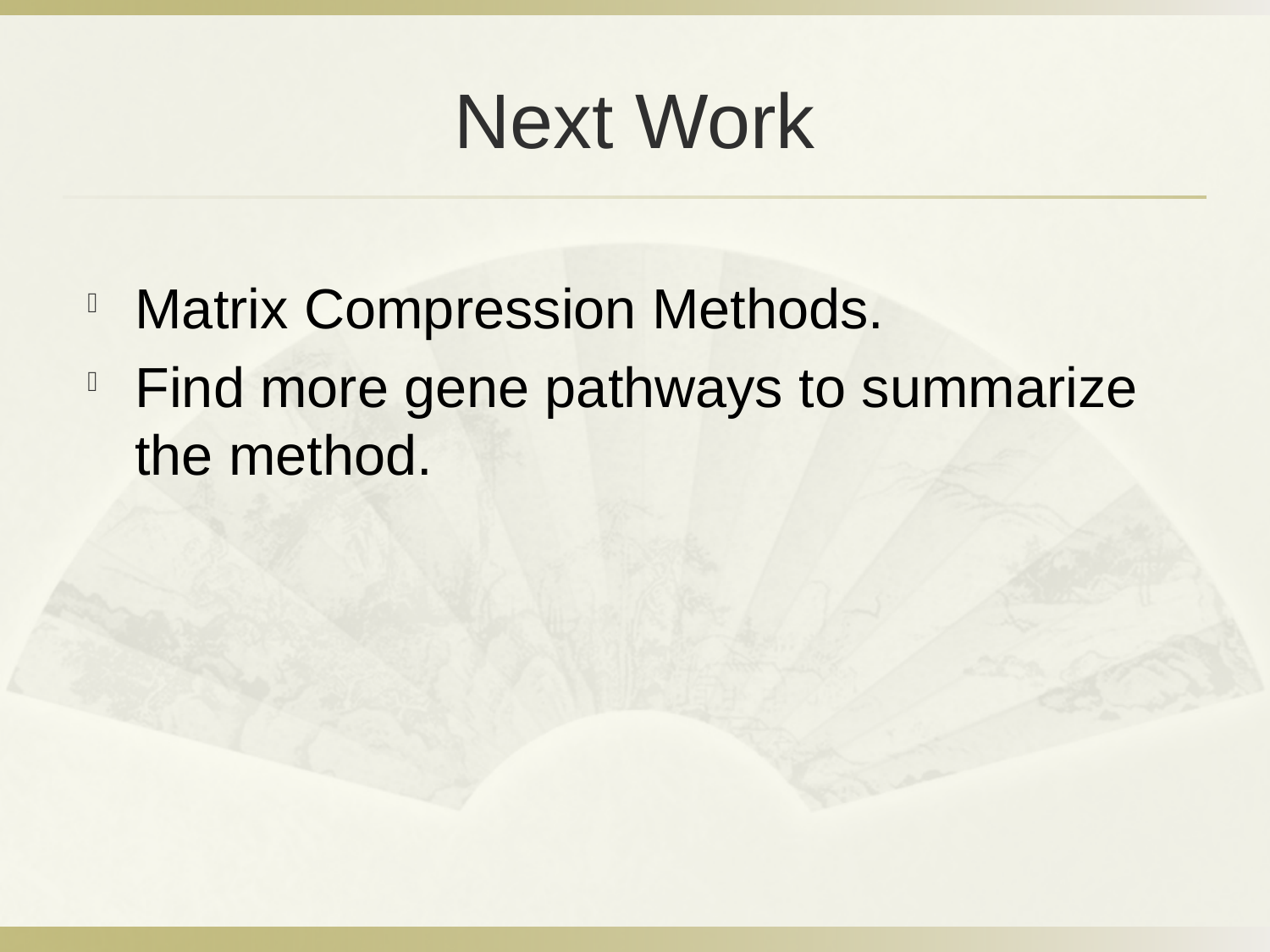

# Next Work
Matrix Compression Methods.
Find more gene pathways to summarize the method.